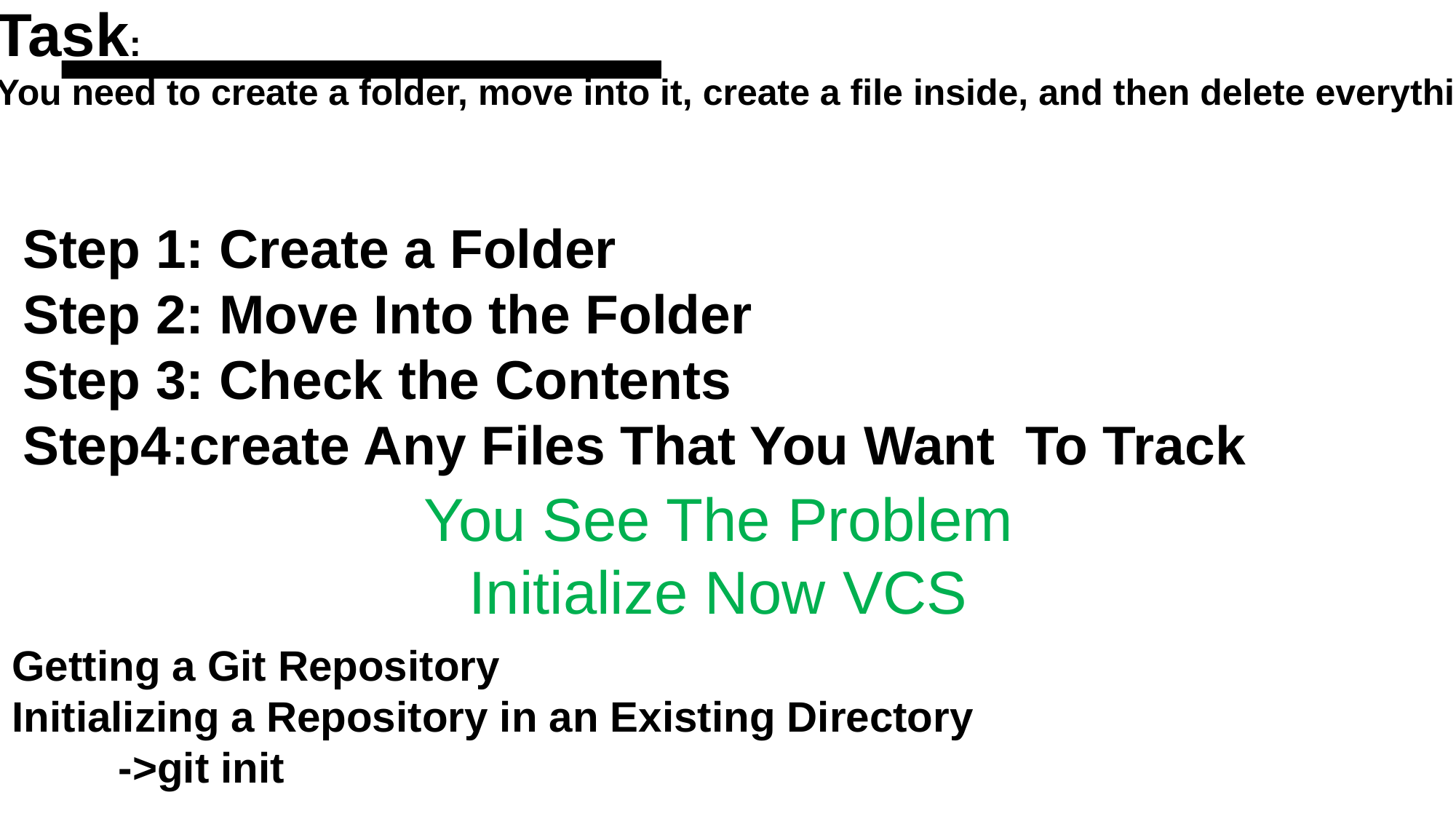

Task:
You need to create a folder, move into it, create a file inside, and then delete everything.
Step 1: Create a Folder
Step 2: Move Into the Folder
Step 3: Check the Contents
Step4:create Any Files That You Want  To Track
You See The Problem
Initialize Now VCS
Getting a Git Repository
Initializing a Repository in an Existing Directory
         ->git init